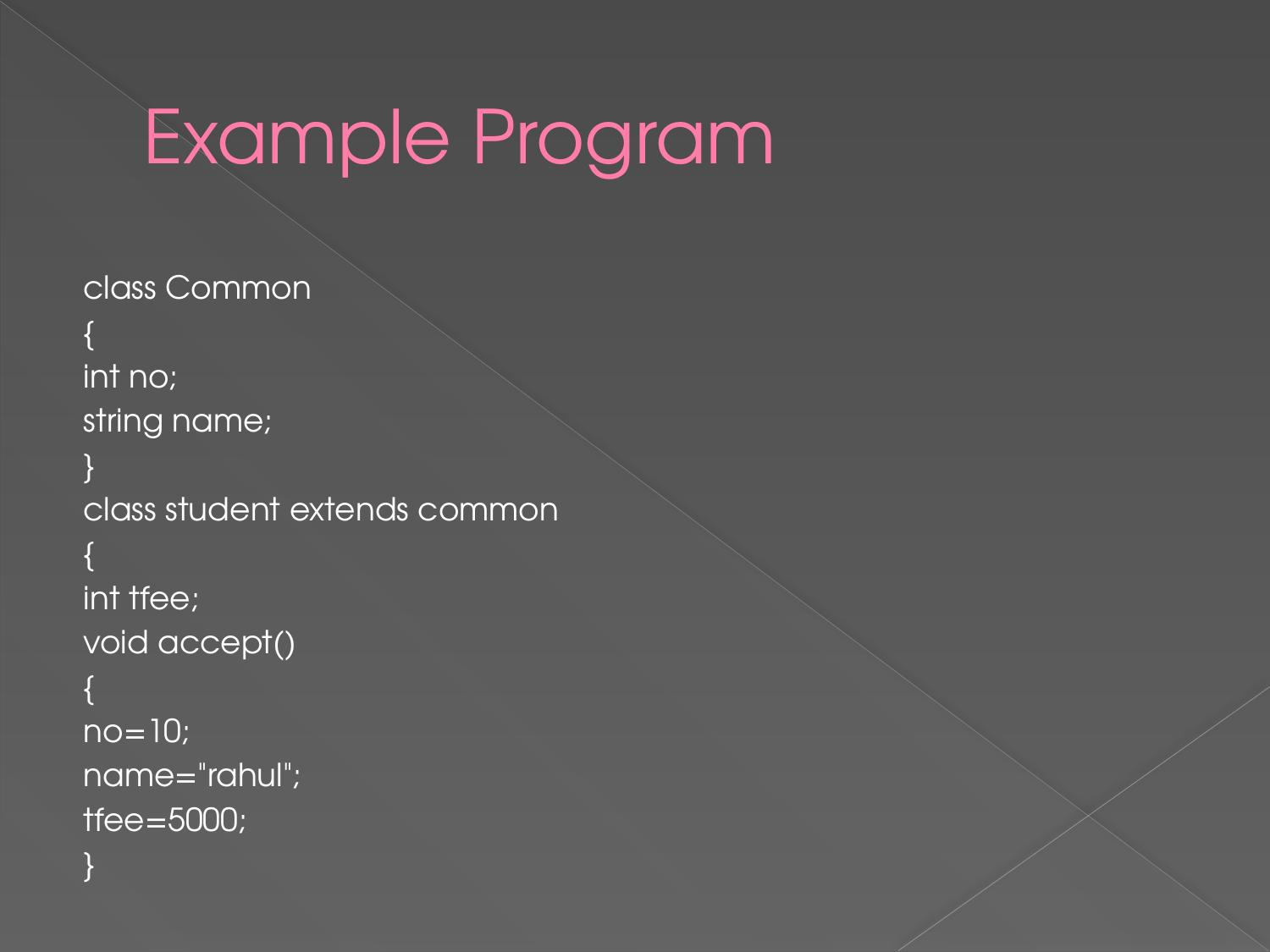

# Example Program
class Common
{
int no;
string name;
}
class student extends common
{
int tfee;
void accept()
{
no=10;
name="rahul";
tfee=5000;
}